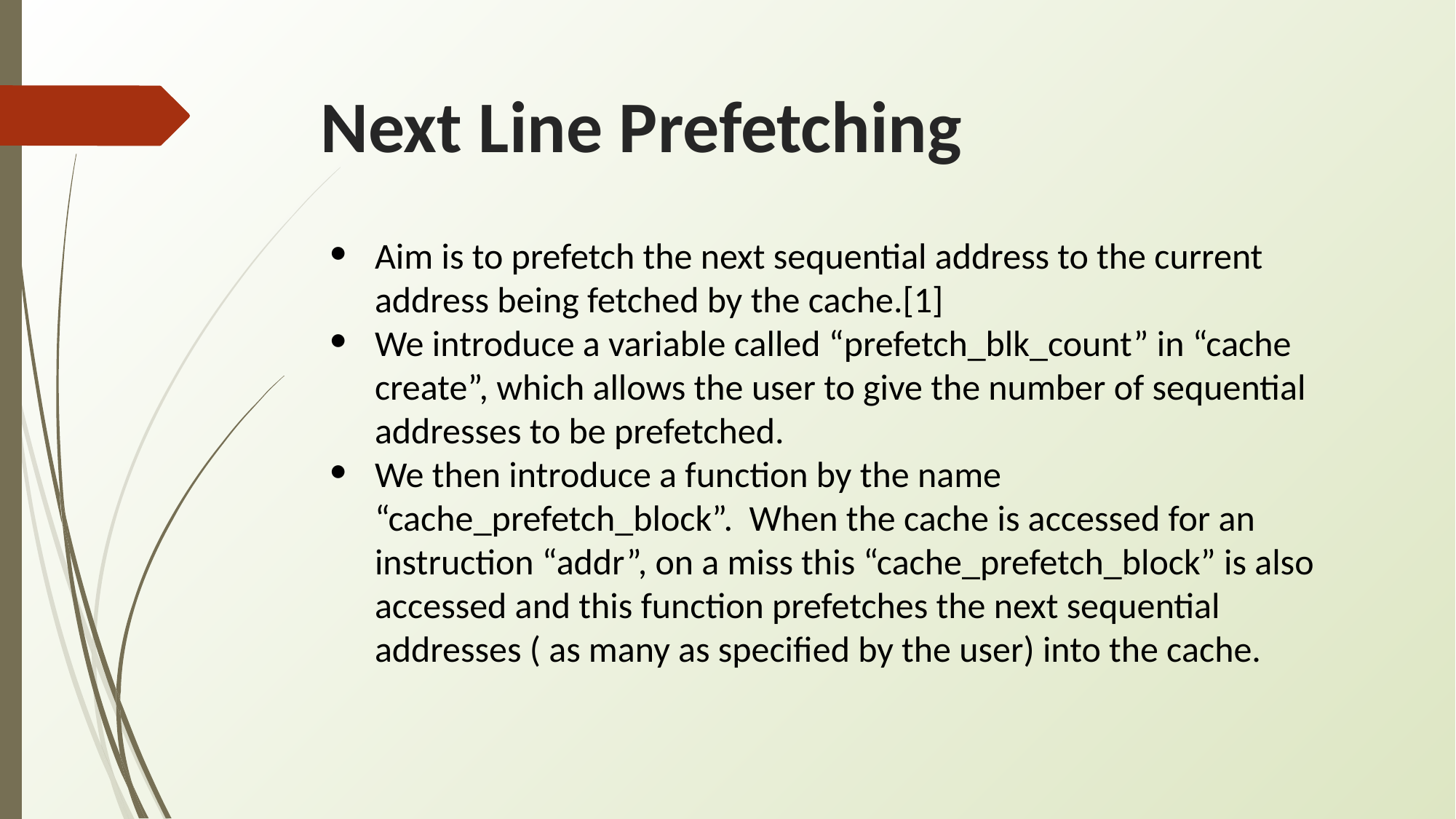

# Next Line Prefetching
Aim is to prefetch the next sequential address to the current address being fetched by the cache.[1]
We introduce a variable called “prefetch_blk_count” in “cache create”, which allows the user to give the number of sequential addresses to be prefetched.
We then introduce a function by the name “cache_prefetch_block”.  When the cache is accessed for an instruction “addr”, on a miss this “cache_prefetch_block” is also accessed and this function prefetches the next sequential addresses ( as many as specified by the user) into the cache.